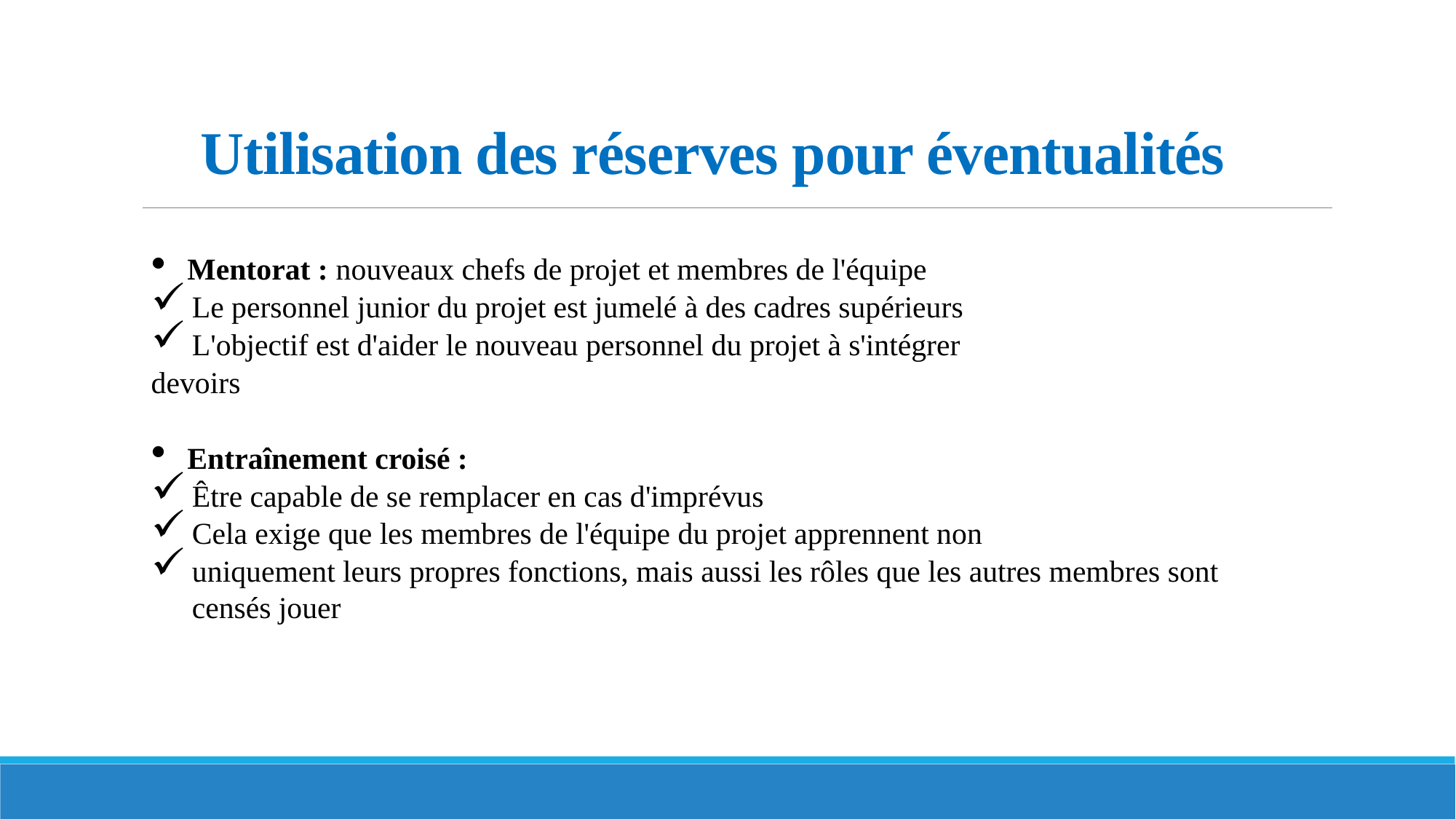

# Utilisation des réserves pour éventualités
Mentorat : nouveaux chefs de projet et membres de l'équipe
Le personnel junior du projet est jumelé à des cadres supérieurs
L'objectif est d'aider le nouveau personnel du projet à s'intégrer
devoirs

Entraînement croisé :
Être capable de se remplacer en cas d'imprévus
Cela exige que les membres de l'équipe du projet apprennent non
uniquement leurs propres fonctions, mais aussi les rôles que les autres membres sont censés jouer